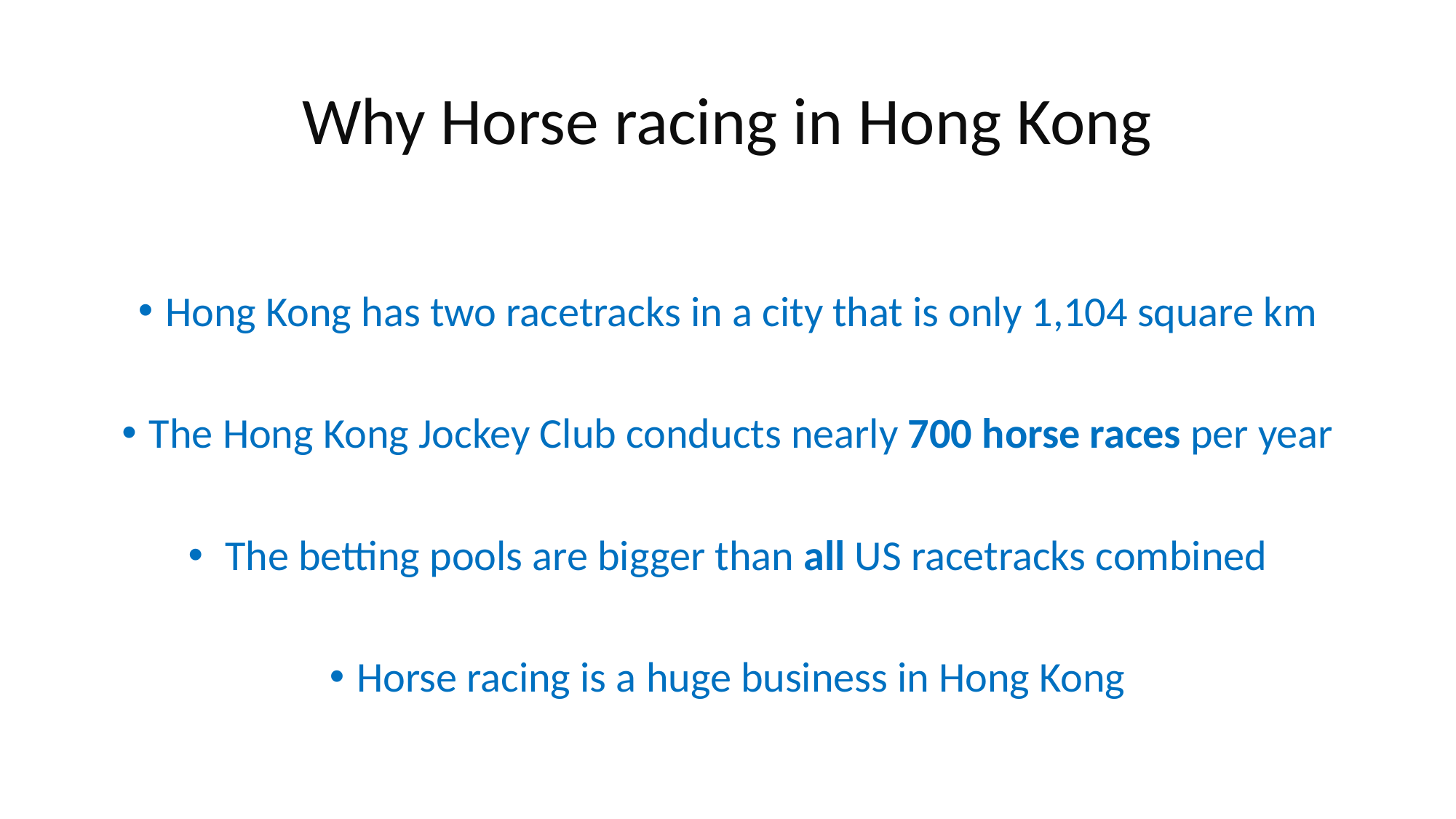

# Why Horse racing in Hong Kong

Hong Kong has two racetracks in a city that is only 1,104 square km

The Hong Kong Jockey Club conducts nearly 700 horse races per year

 The betting pools are bigger than all US racetracks combined

Horse racing is a huge business in Hong Kong